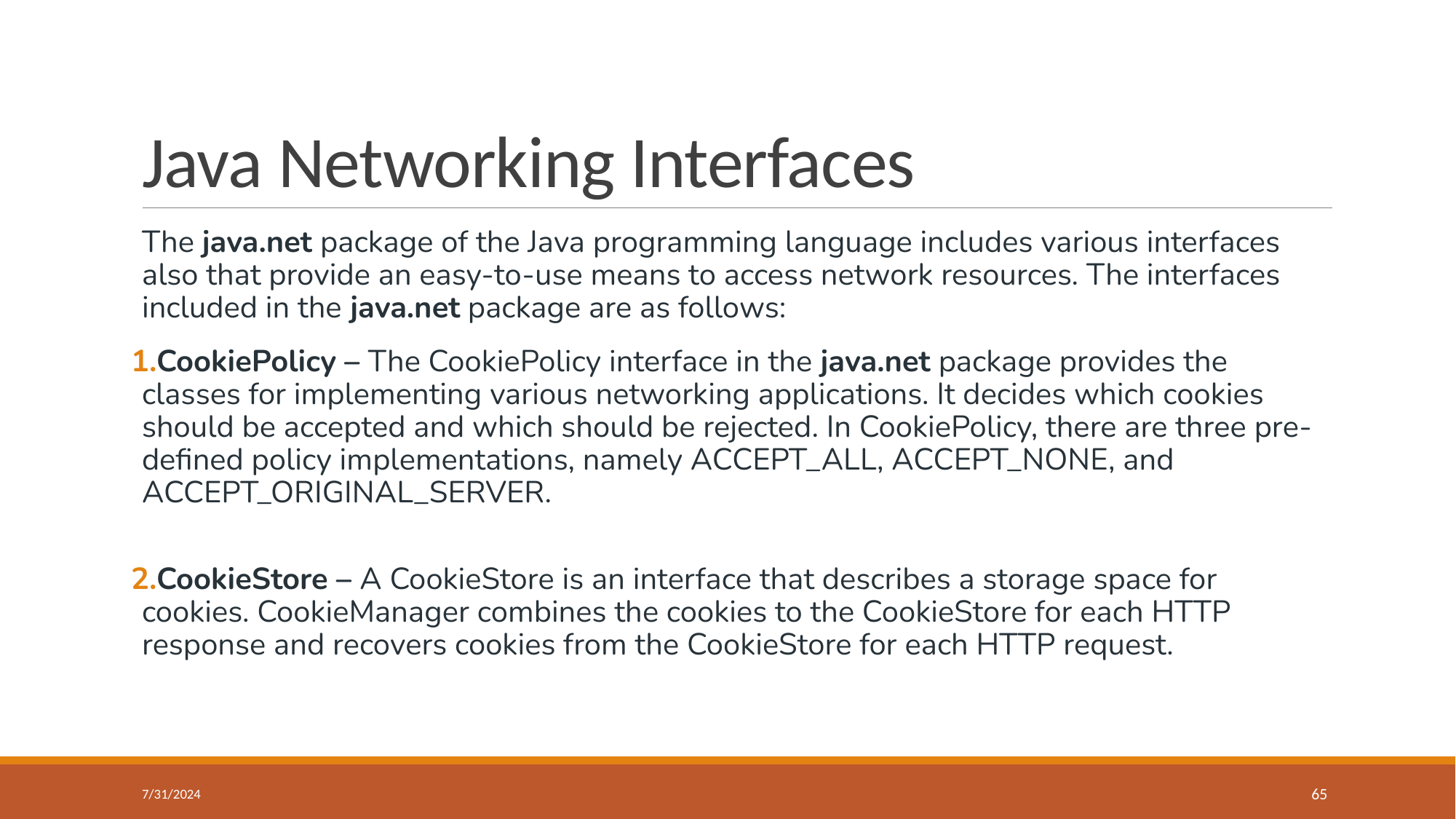

# Java Networking Interfaces
The java.net package of the Java programming language includes various interfaces also that provide an easy-to-use means to access network resources. The interfaces included in the java.net package are as follows:
CookiePolicy – The CookiePolicy interface in the java.net package provides the classes for implementing various networking applications. It decides which cookies should be accepted and which should be rejected. In CookiePolicy, there are three pre-defined policy implementations, namely ACCEPT_ALL, ACCEPT_NONE, and ACCEPT_ORIGINAL_SERVER.
CookieStore – A CookieStore is an interface that describes a storage space for cookies. CookieManager combines the cookies to the CookieStore for each HTTP response and recovers cookies from the CookieStore for each HTTP request.
7/31/2024
65